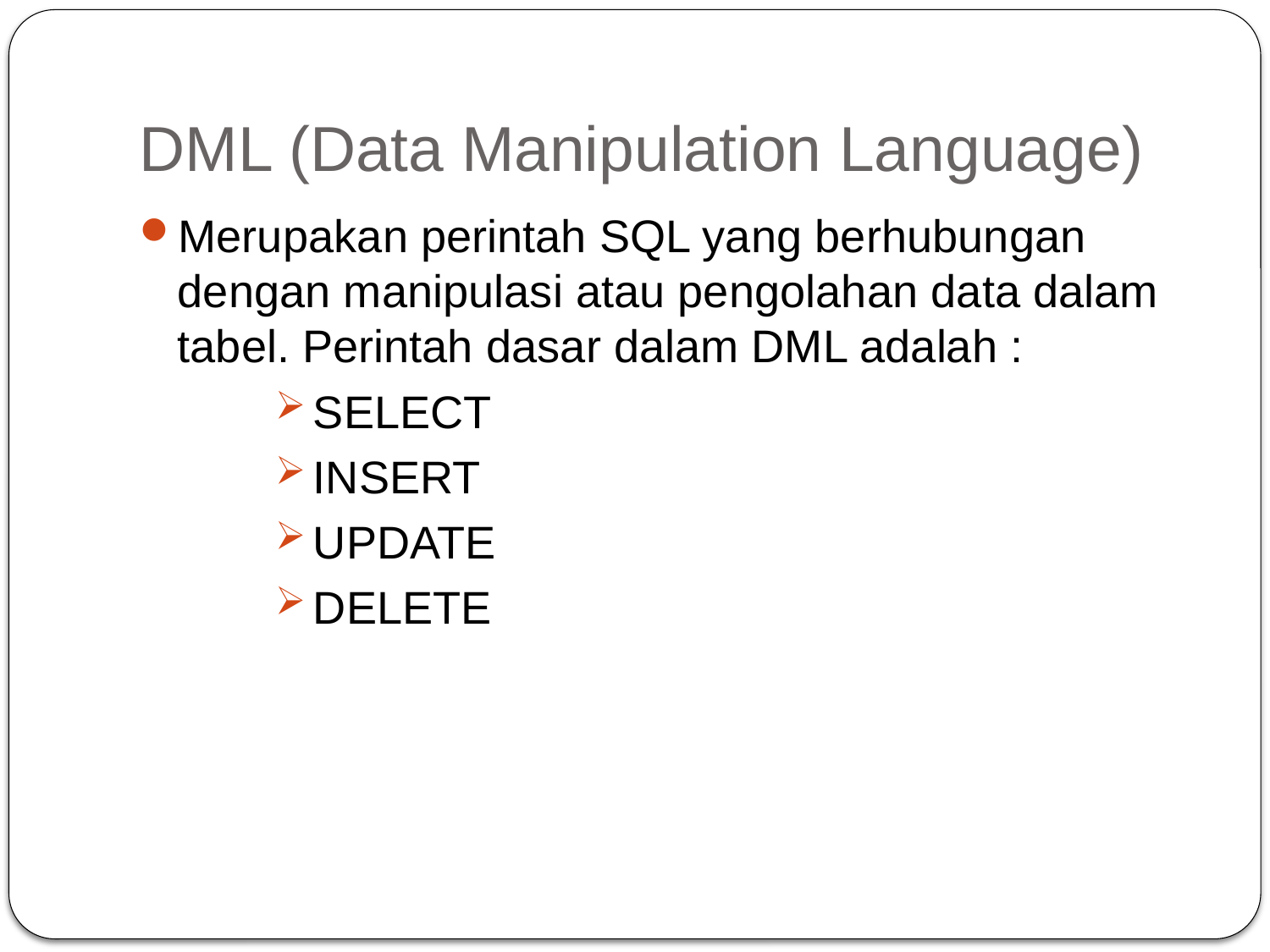

# DML (Data Manipulation Language)
Merupakan perintah SQL yang berhubungan dengan manipulasi atau pengolahan data dalam tabel. Perintah dasar dalam DML adalah :
SELECT
INSERT
UPDATE
DELETE